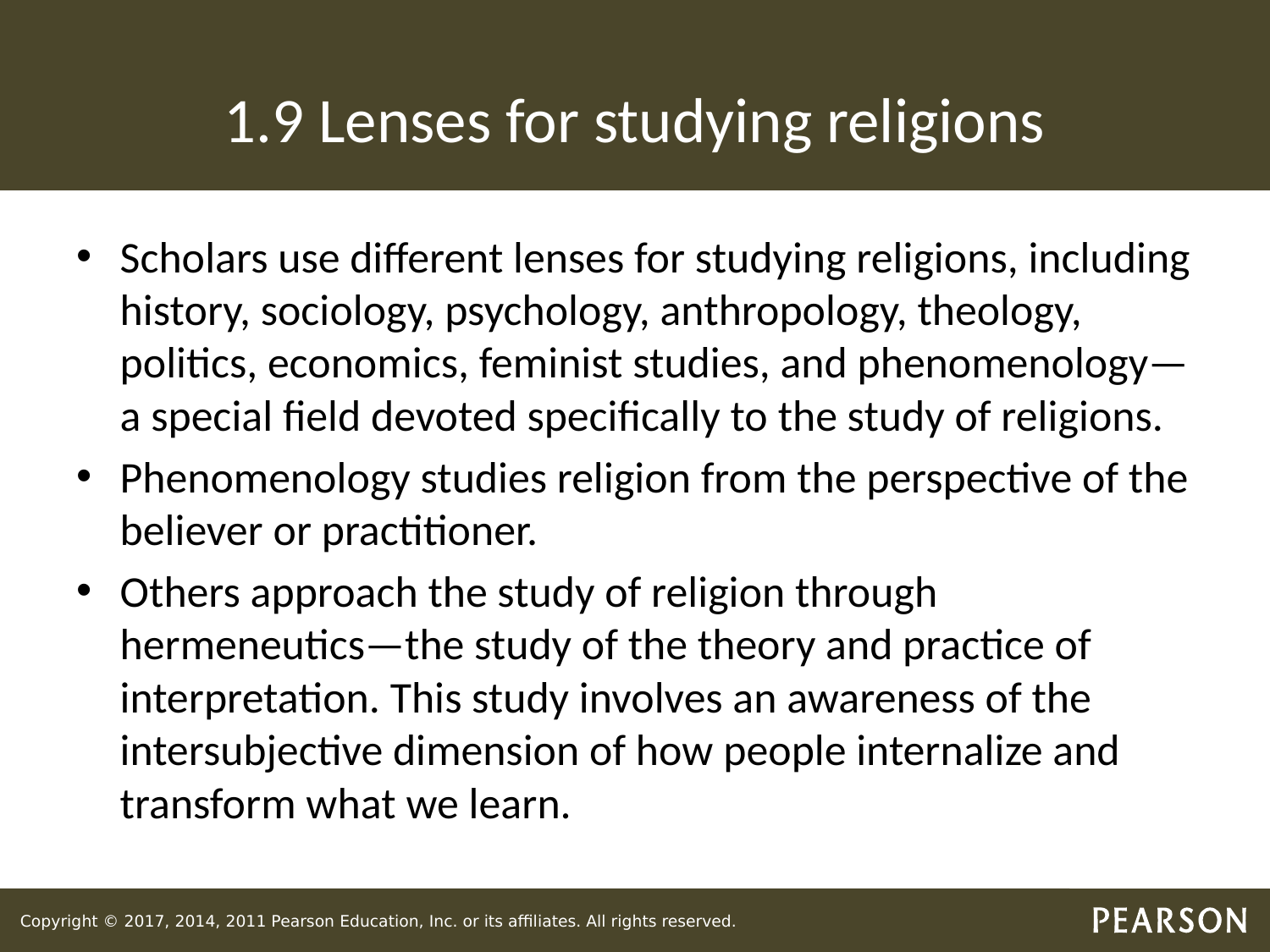

# 1.9 Lenses for studying religions
Scholars use different lenses for studying religions, including history, sociology, psychology, anthropology, theology, politics, economics, feminist studies, and phenomenology—a special field devoted specifically to the study of religions.
Phenomenology studies religion from the perspective of the believer or practitioner.
Others approach the study of religion through hermeneutics—the study of the theory and practice of interpretation. This study involves an awareness of the intersubjective dimension of how people internalize and transform what we learn.